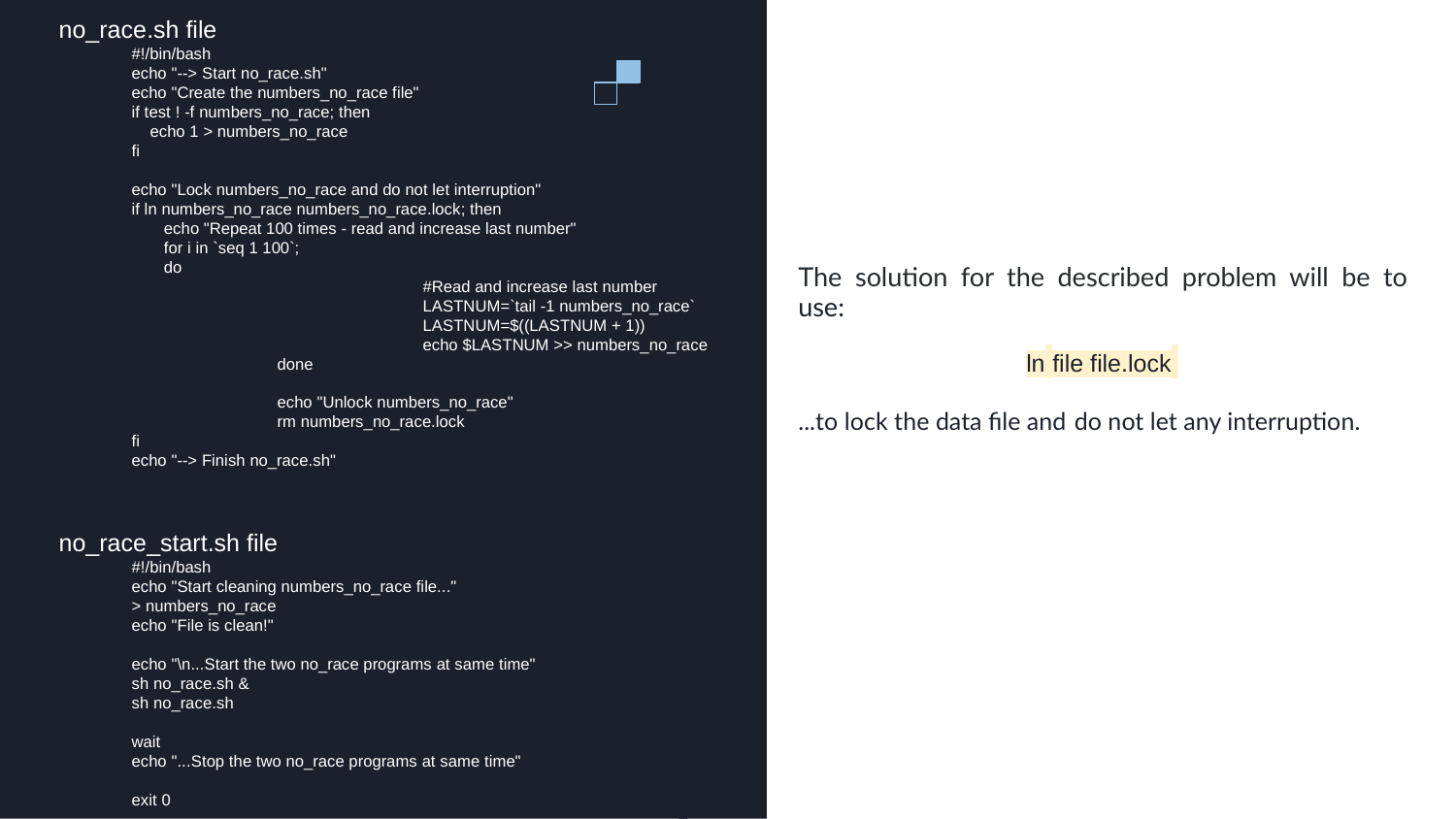

# no_race.sh file
#!/bin/bash
echo "--> Start no_race.sh"
echo "Create the numbers_no_race file"
if test ! -f numbers_no_race; then
    echo 1 > numbers_no_race
fi

echo "Lock numbers_no_race and do not let interruption"
if ln numbers_no_race numbers_no_race.lock; then
       echo "Repeat 100 times - read and increase last number"
       for i in `seq 1 100`;
       do
		#Read and increase last number
		LASTNUM=`tail -1 numbers_no_race`
		LASTNUM=$((LASTNUM + 1))
		echo $LASTNUM >> numbers_no_race
	done

	echo "Unlock numbers_no_race"
	rm numbers_no_race.lock
fi
echo "--> Finish no_race.sh"

no_race_start.sh file
#!/bin/bash
echo "Start cleaning numbers_no_race file..."
> numbers_no_race
echo "File is clean!"

echo "\n...Start the two no_race programs at same time"
sh no_race.sh &
sh no_race.sh

wait
echo "...Stop the two no_race programs at same time"

exit 0

The solution for the described problem will be to use:
ln file file.lock
...to lock the data file and do not let any interruption.